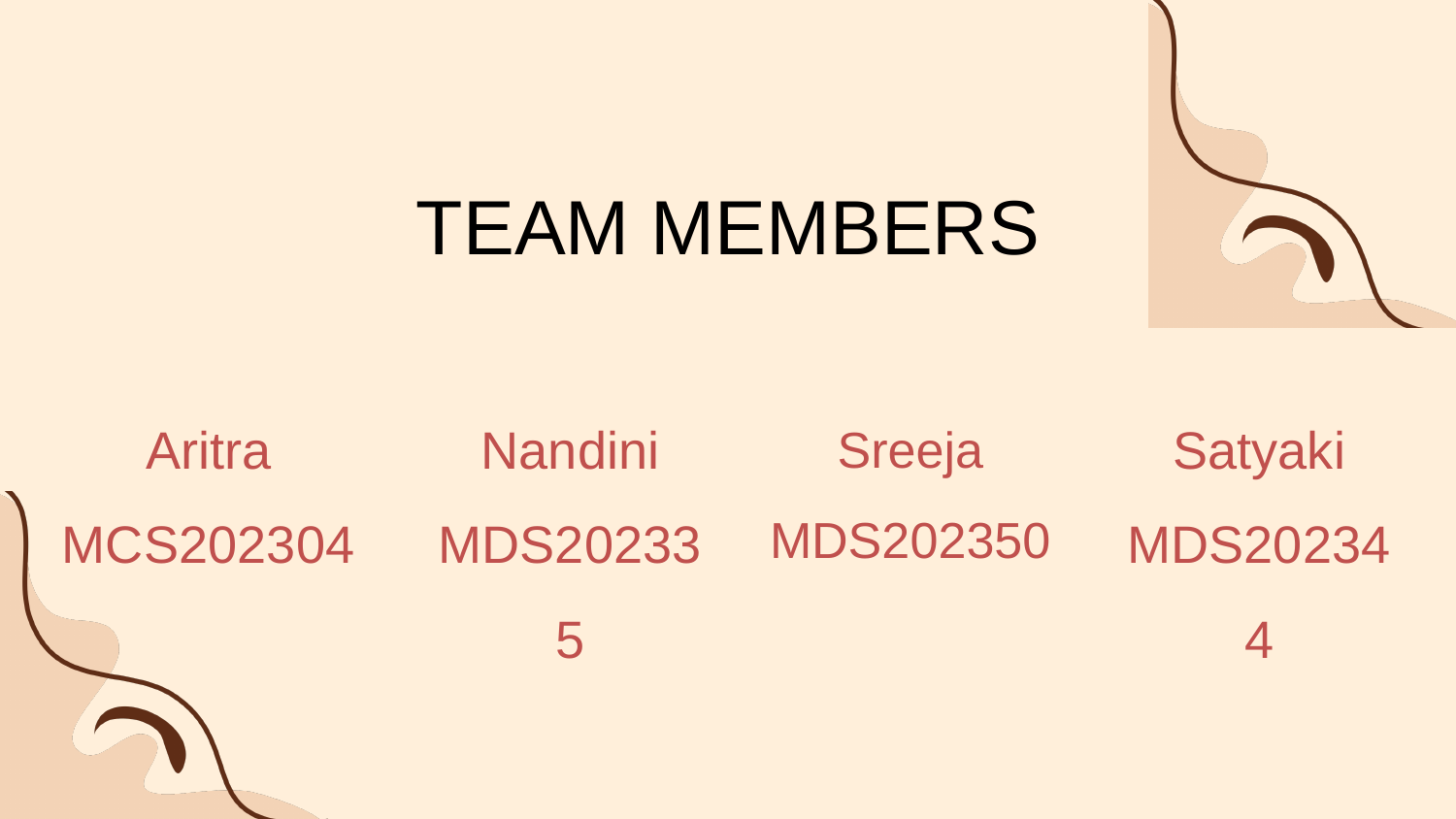

TEAM MEMBERS
Nandini
MDS202335
Satyaki
MDS202344
Aritra
MCS202304
Sreeja
MDS202350